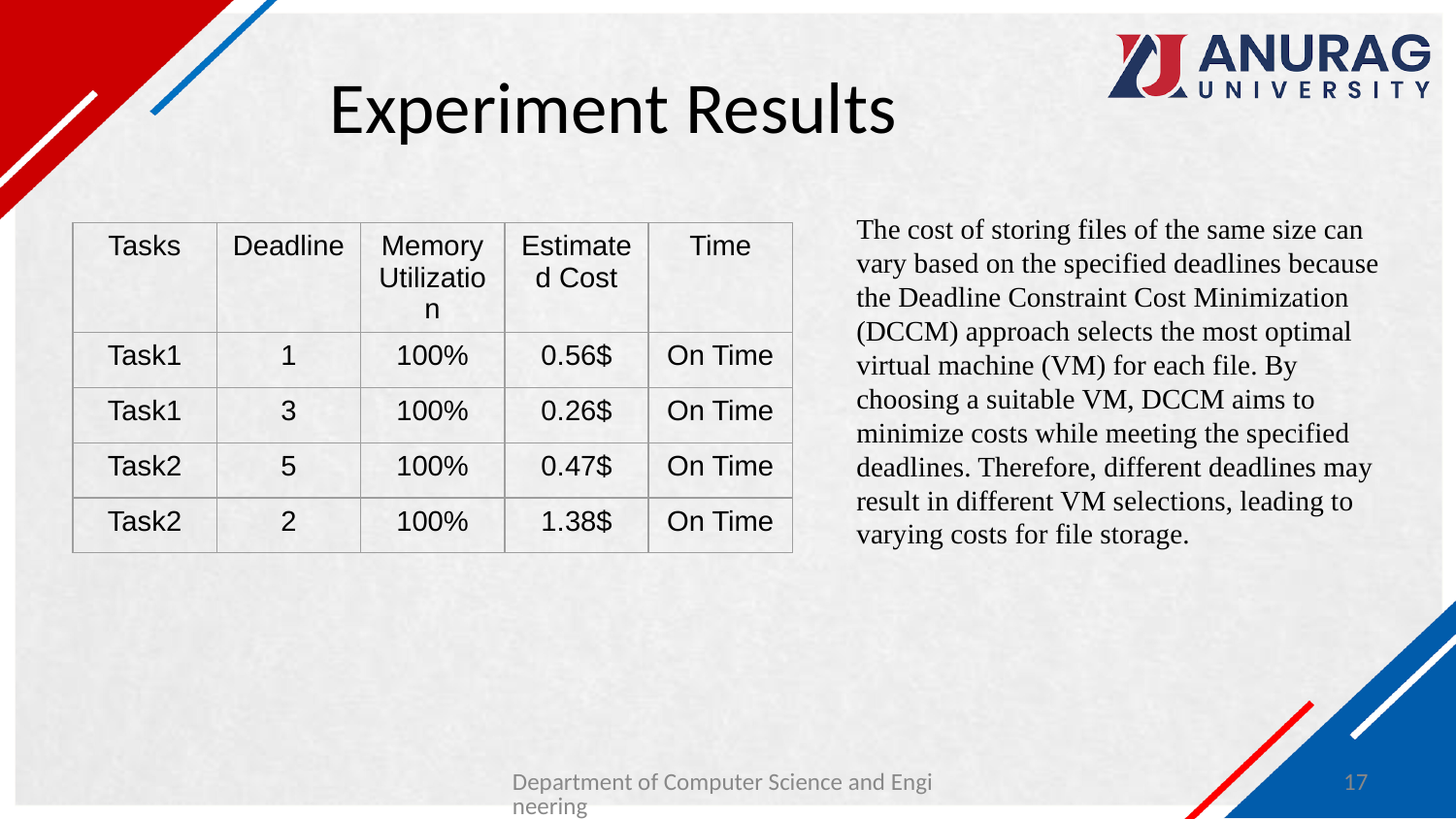

# Experiment Results
The cost of storing files of the same size can vary based on the specified deadlines because the Deadline Constraint Cost Minimization (DCCM) approach selects the most optimal virtual machine (VM) for each file. By choosing a suitable VM, DCCM aims to minimize costs while meeting the specified deadlines. Therefore, different deadlines may result in different VM selections, leading to varying costs for file storage.
| Tasks | Deadline | Memory Utilization | Estimated Cost | Time |
| --- | --- | --- | --- | --- |
| Task1 | 1 | 100% | 0.56$ | On Time |
| Task1 | 3 | 100% | 0.26$ | On Time |
| Task2 | 5 | 100% | 0.47$ | On Time |
| Task2 | 2 | 100% | 1.38$ | On Time |

Department of Computer Science and Engineering
17